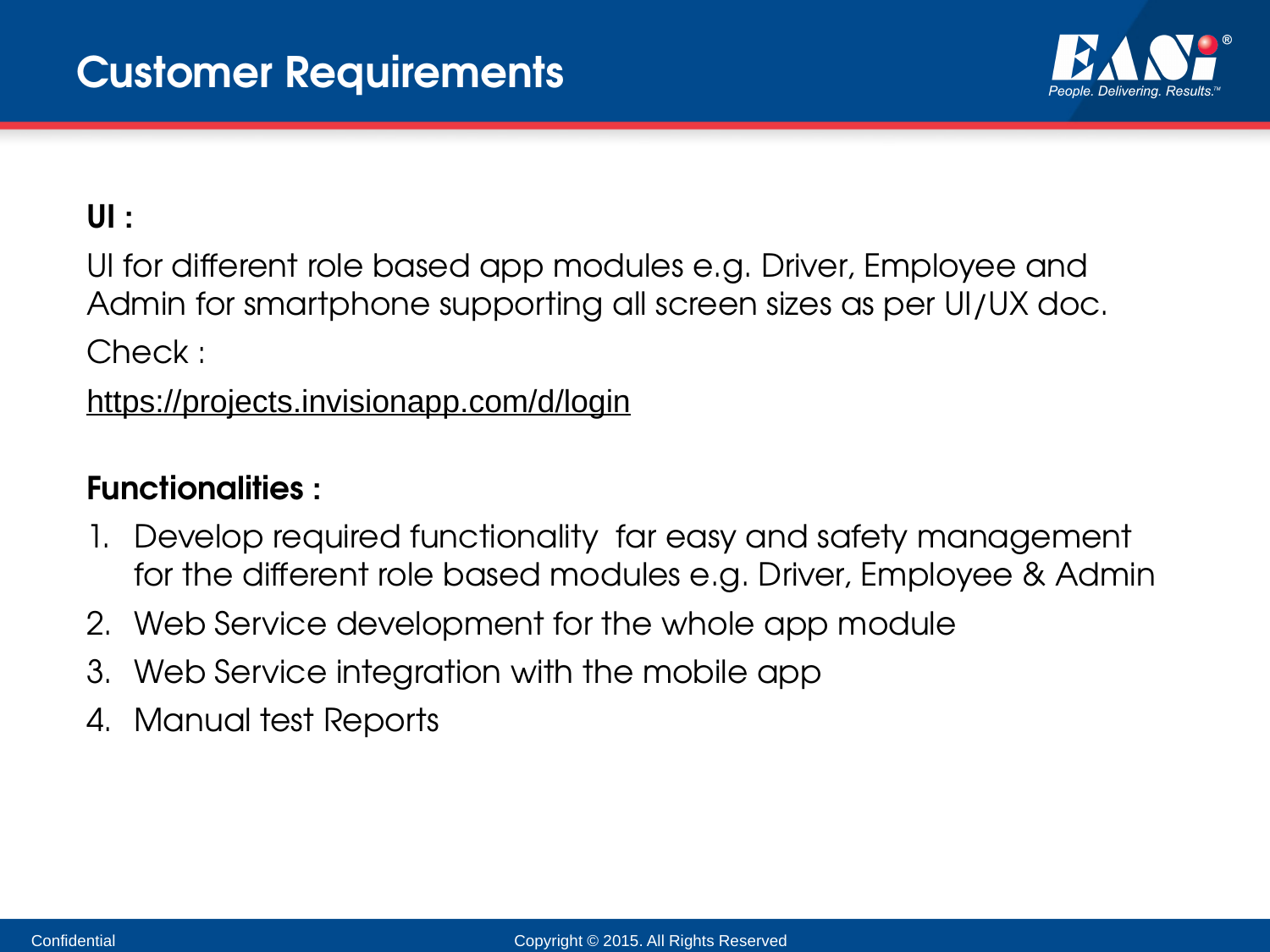

# Customer Requirements
UI :
UI for different role based app modules e.g. Driver, Employee and Admin for smartphone supporting all screen sizes as per UI/UX doc.
Check :
https://projects.invisionapp.com/d/login
Functionalities :
Develop required functionality  far easy and safety management for the different role based modules e.g. Driver, Employee & Admin
Web Service development for the whole app module
Web Service integration with the mobile app
Manual test Reports